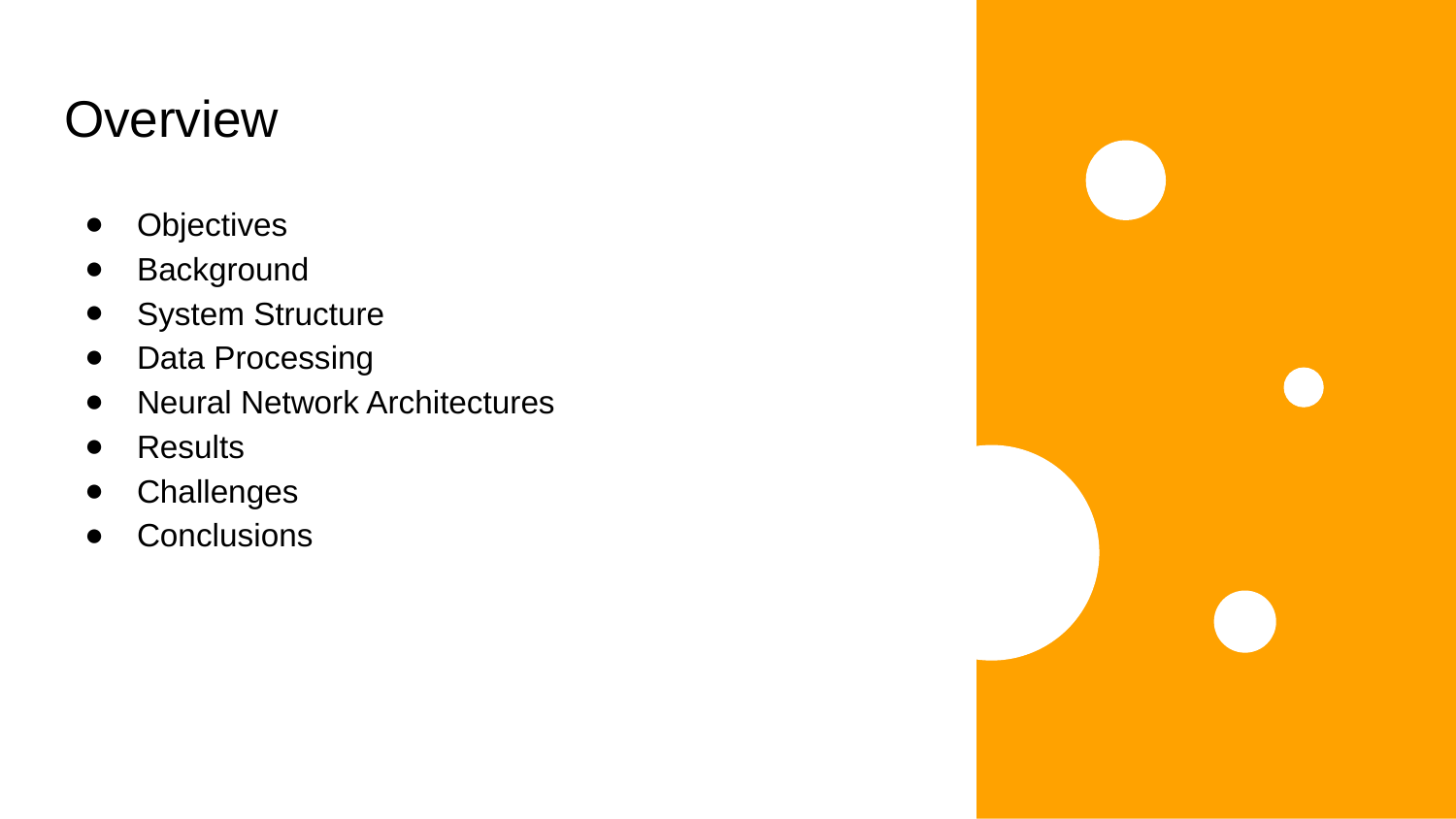

# Overview

Objectives
Background
System Structure
Data Processing
Neural Network Architectures
Results
Challenges
Conclusions